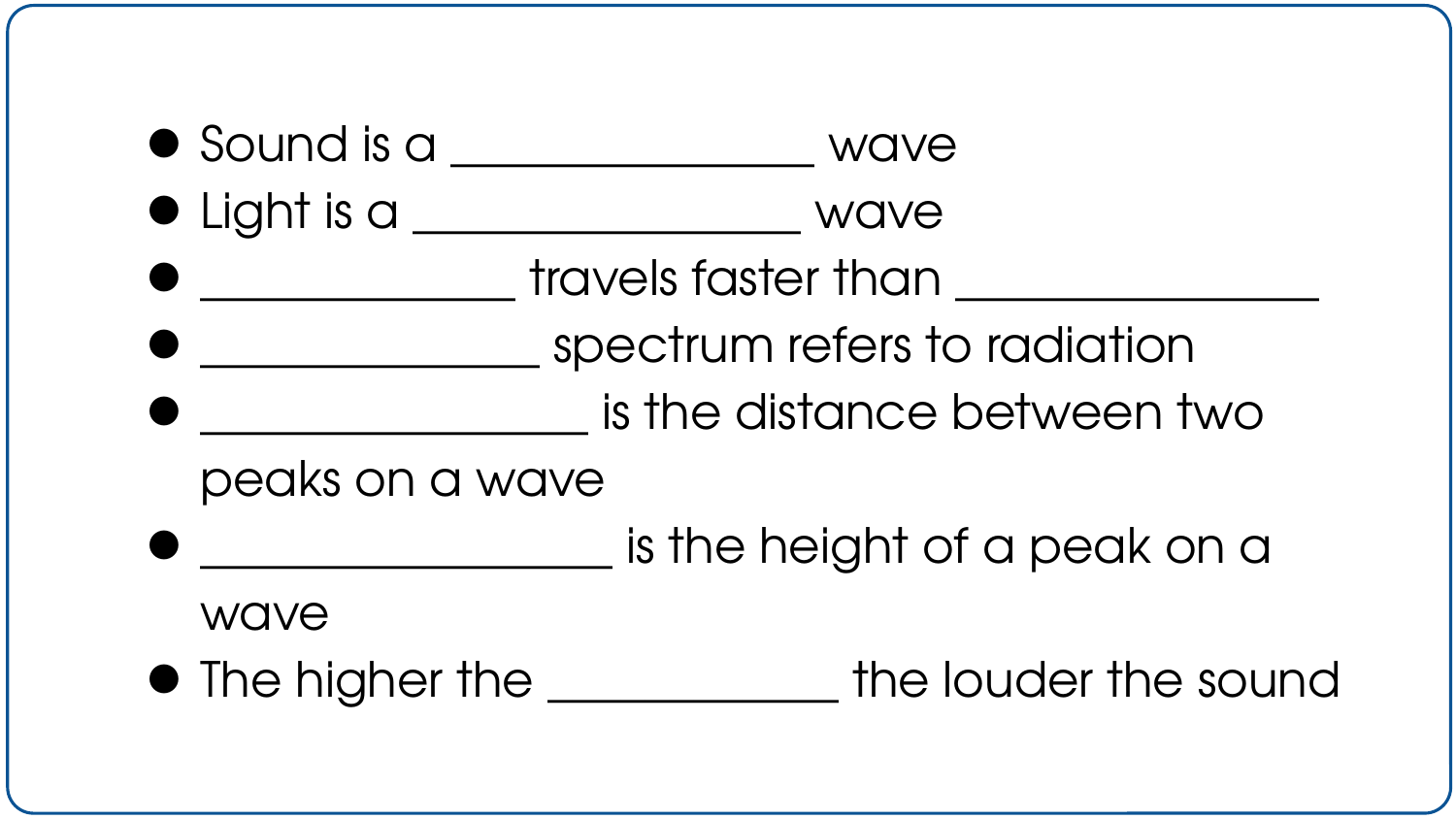

Sound is a _______________ wave
Light is a ________________ wave
_____________ travels faster than _______________
______________ spectrum refers to radiation
________________ is the distance between two peaks on a wave
_________________ is the height of a peak on a wave
The higher the ____________ the louder the sound